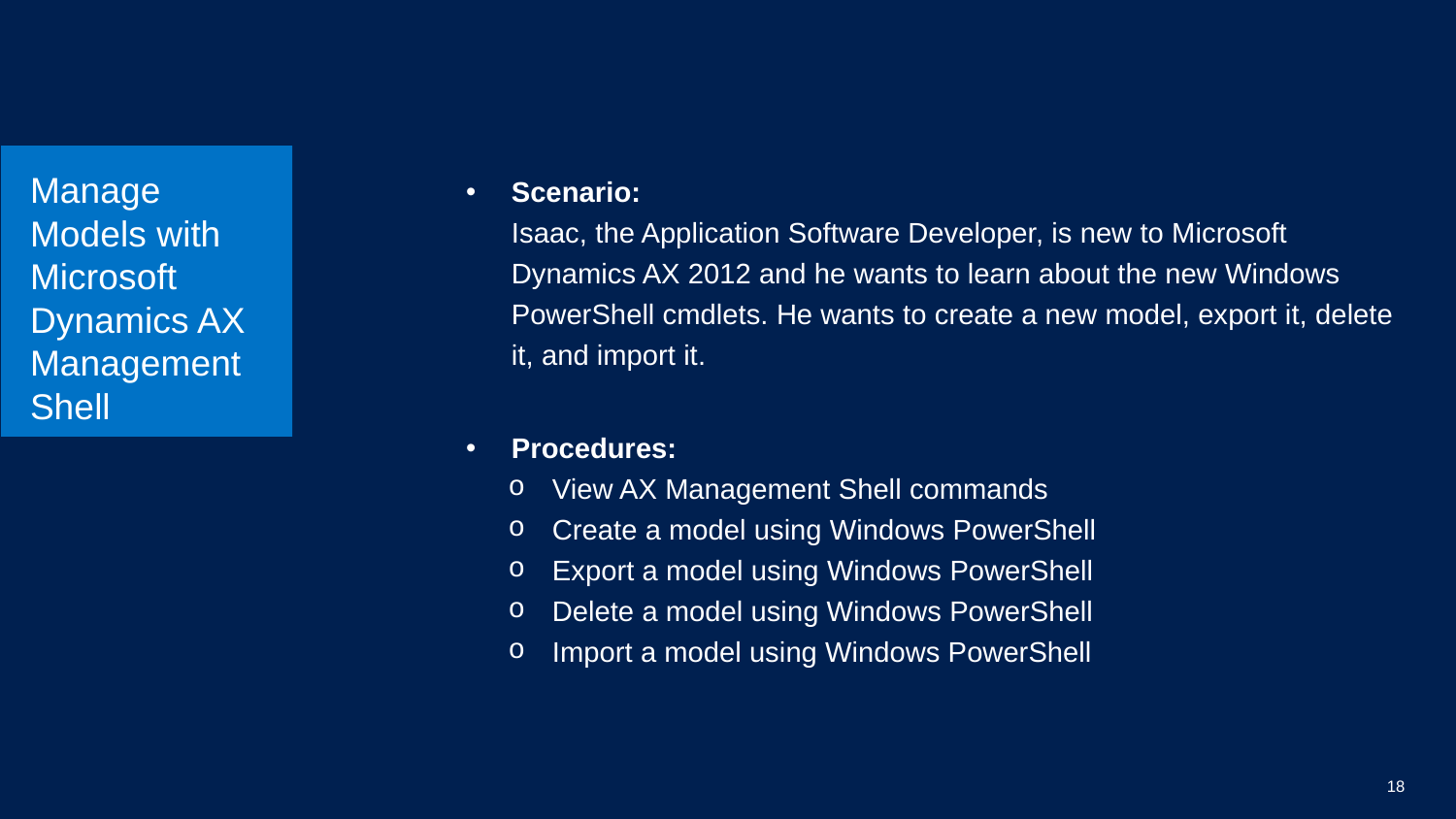

# Manage Models with Microsoft Dynamics AX Management Shell
Scenario:
Isaac, the Application Software Developer, is new to Microsoft Dynamics AX 2012 and he wants to learn about the new Windows PowerShell cmdlets. He wants to create a new model, export it, delete it, and import it.

Procedures:
View AX Management Shell commands
Create a model using Windows PowerShell
Export a model using Windows PowerShell
Delete a model using Windows PowerShell
Import a model using Windows PowerShell

18